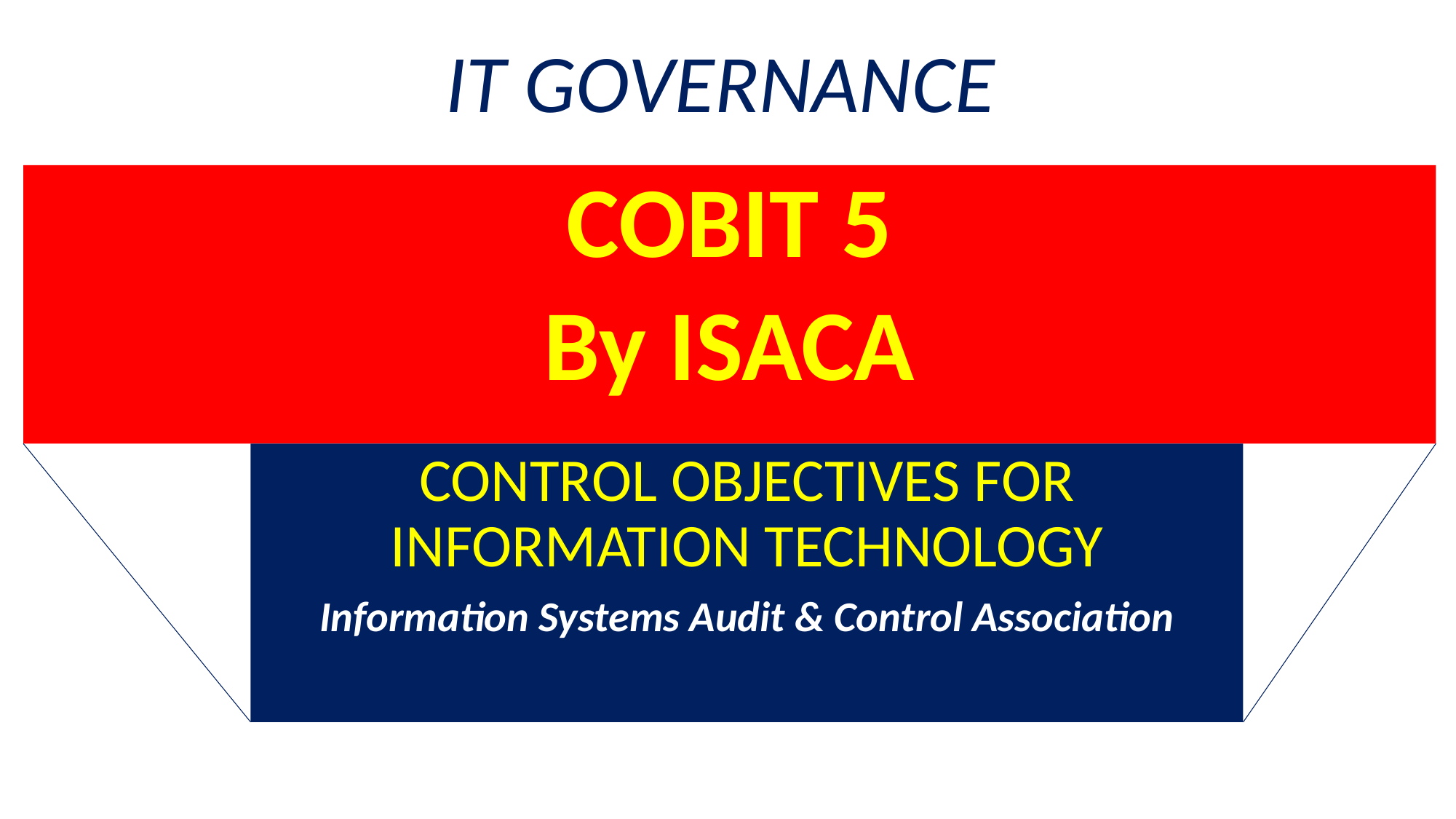

# IT GOVERNANCE
COBIT 5
By ISACA
CONTROL OBJECTIVES FOR INFORMATION TECHNOLOGY
Information Systems Audit & Control Association